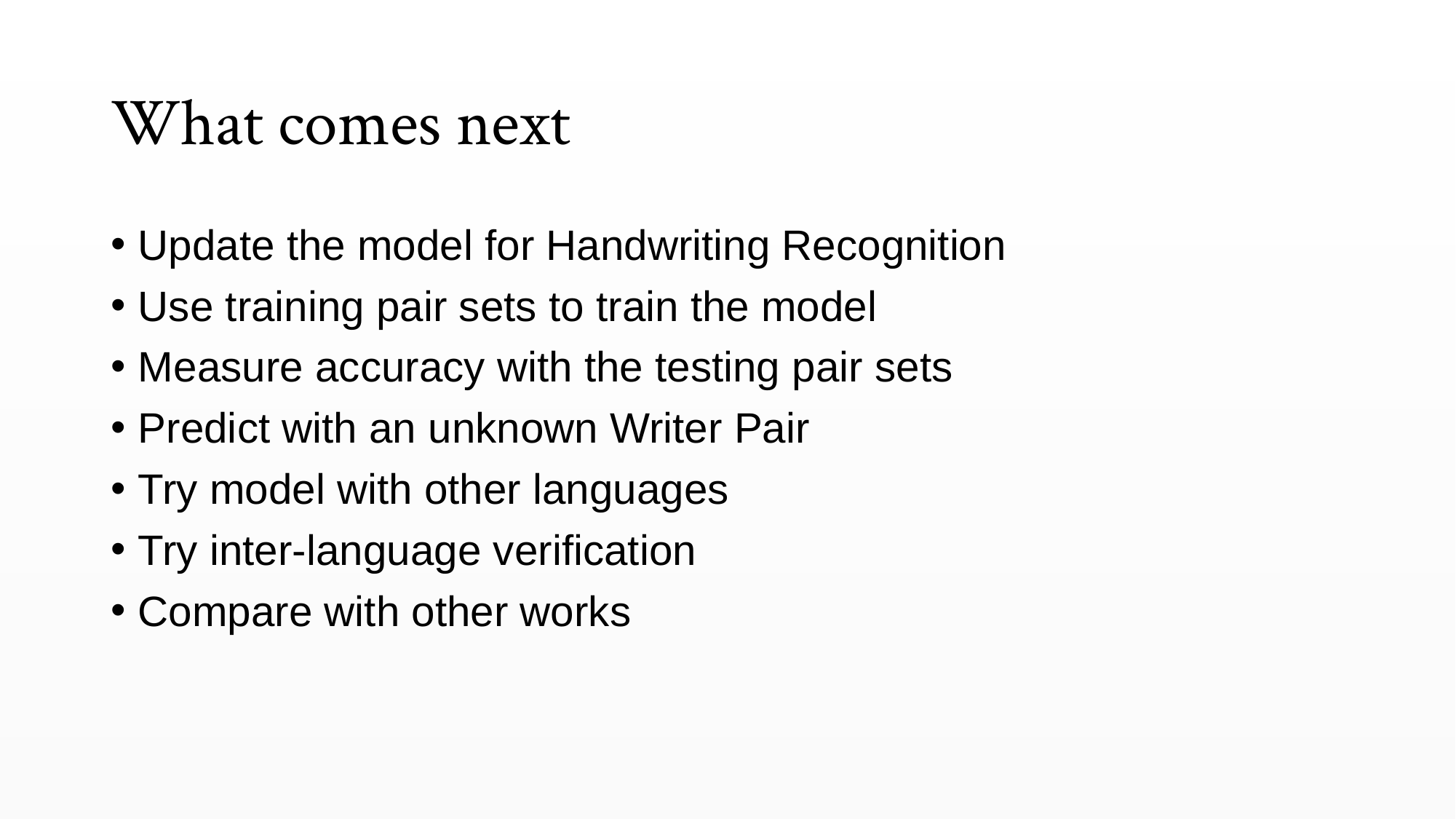

# What comes next
Update the model for Handwriting Recognition
Use training pair sets to train the model
Measure accuracy with the testing pair sets
Predict with an unknown Writer Pair
Try model with other languages
Try inter-language verification
Compare with other works